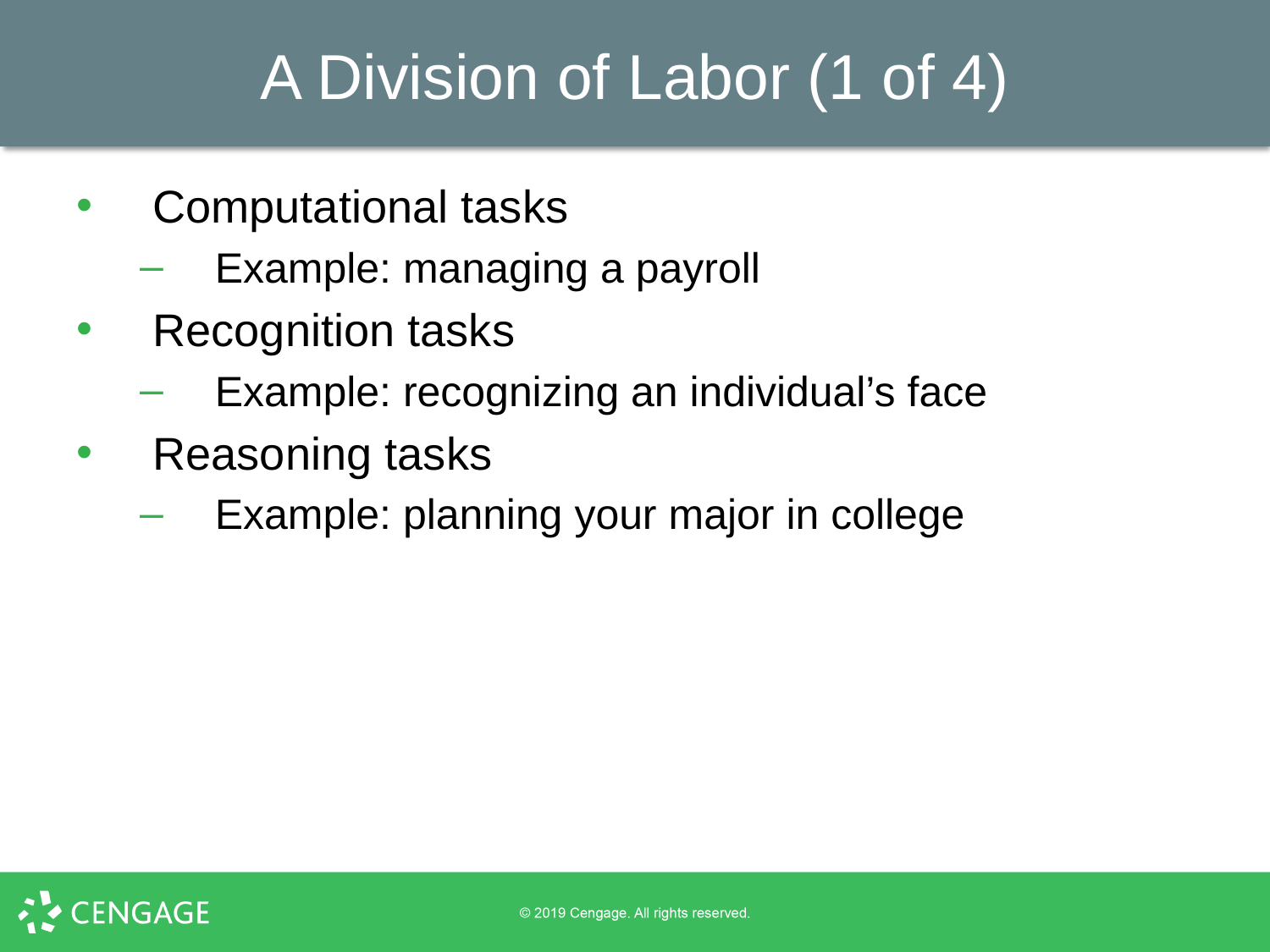

# A Division of Labor (1 of 4)
 Computational tasks
 Example: managing a payroll
 Recognition tasks
 Example: recognizing an individual’s face
 Reasoning tasks
 Example: planning your major in college